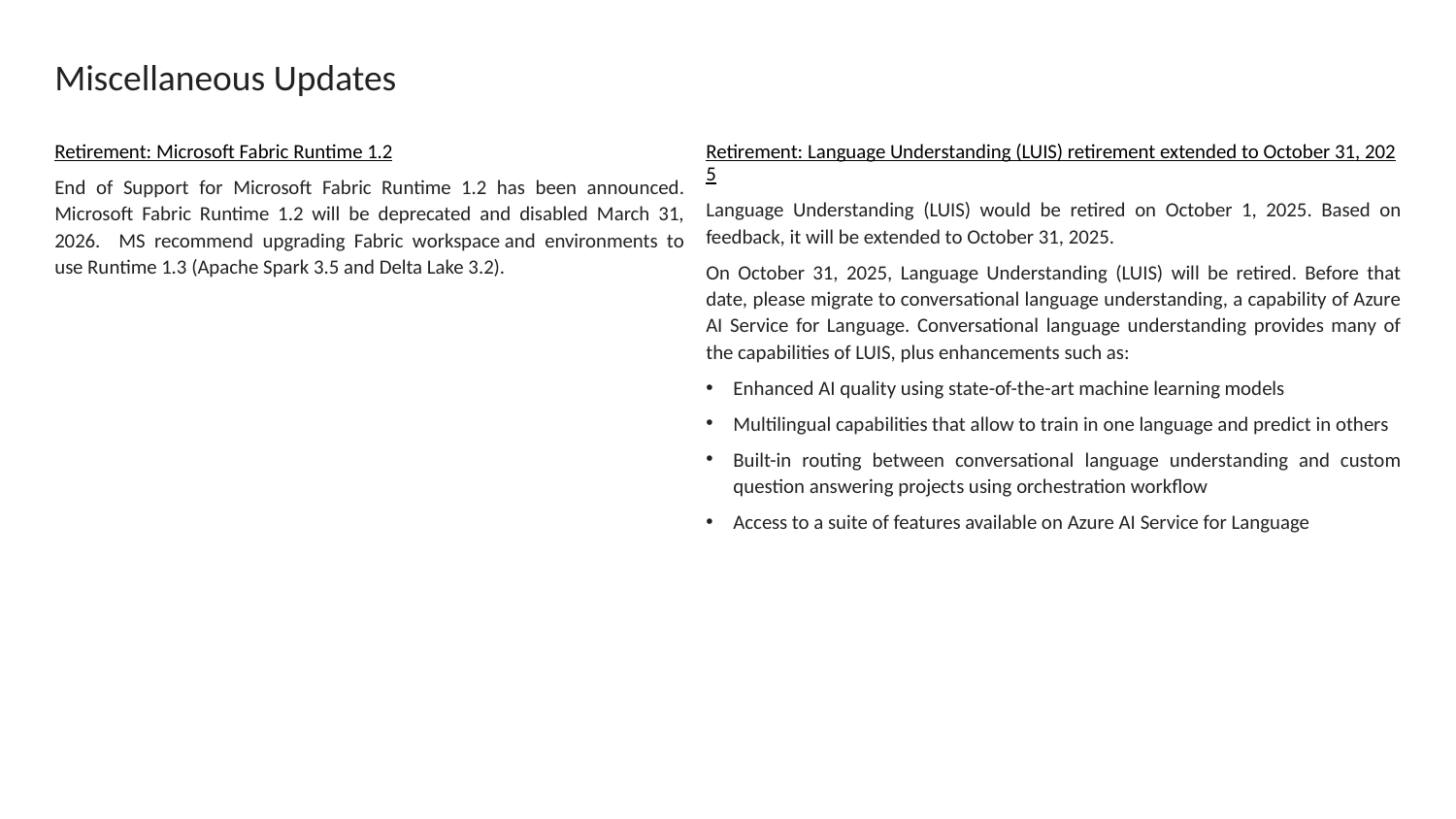

# Miscellaneous Updates
Retirement: Microsoft Fabric Runtime 1.2
End of Support for Microsoft Fabric Runtime 1.2 has been announced. Microsoft Fabric Runtime 1.2 will be deprecated and disabled March 31, 2026.   MS recommend upgrading Fabric workspace and environments to use Runtime 1.3 (Apache Spark 3.5 and Delta Lake 3.2).
Retirement: Language Understanding (LUIS) retirement extended to October 31, 2025
Language Understanding (LUIS) would be retired on October 1, 2025. Based on feedback, it will be extended to October 31, 2025.
On October 31, 2025, Language Understanding (LUIS) will be retired. Before that date, please migrate to conversational language understanding, a capability of Azure AI Service for Language. Conversational language understanding provides many of the capabilities of LUIS, plus enhancements such as:
Enhanced AI quality using state-of-the-art machine learning models
Multilingual capabilities that allow to train in one language and predict in others
Built-in routing between conversational language understanding and custom question answering projects using orchestration workflow
Access to a suite of features available on Azure AI Service for Language